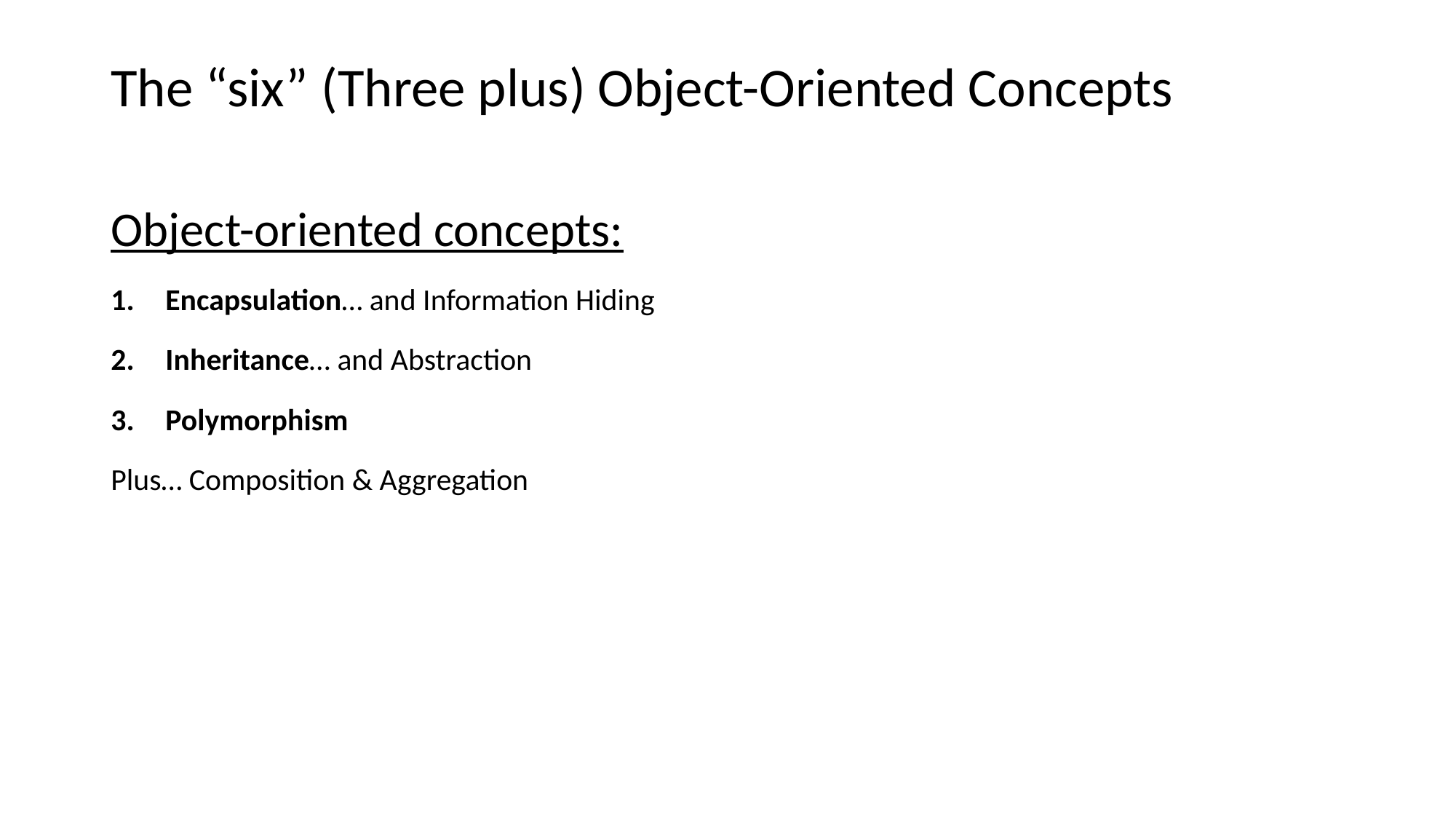

# The “six” (Three plus) Object-Oriented Concepts

Object-oriented concepts:
Encapsulation… and Information Hiding
Inheritance… and Abstraction
Polymorphism
Plus… Composition & Aggregation